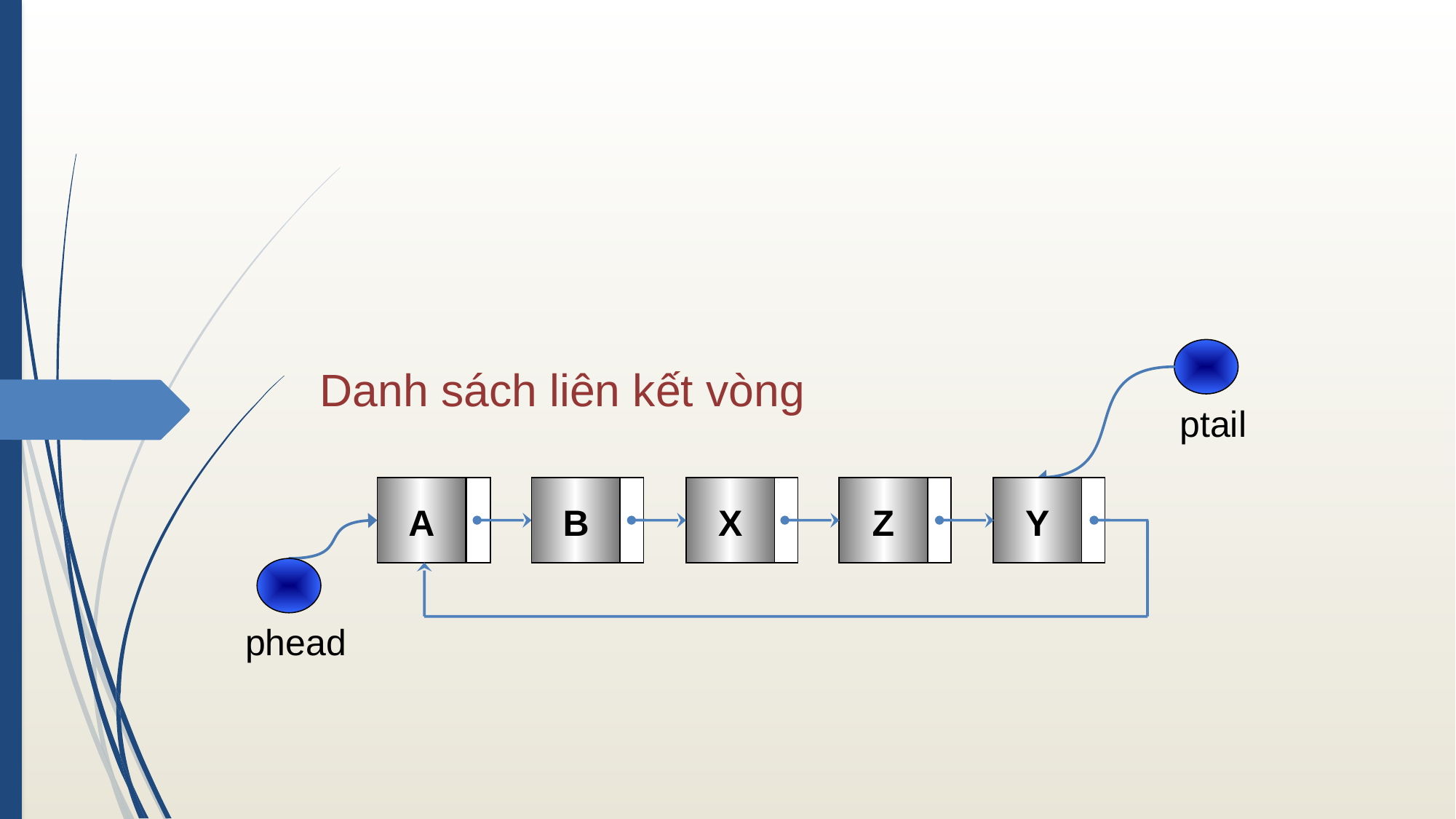

# Danh sách liên kết vòng

ptail
A

B

X

Z

Y

phead